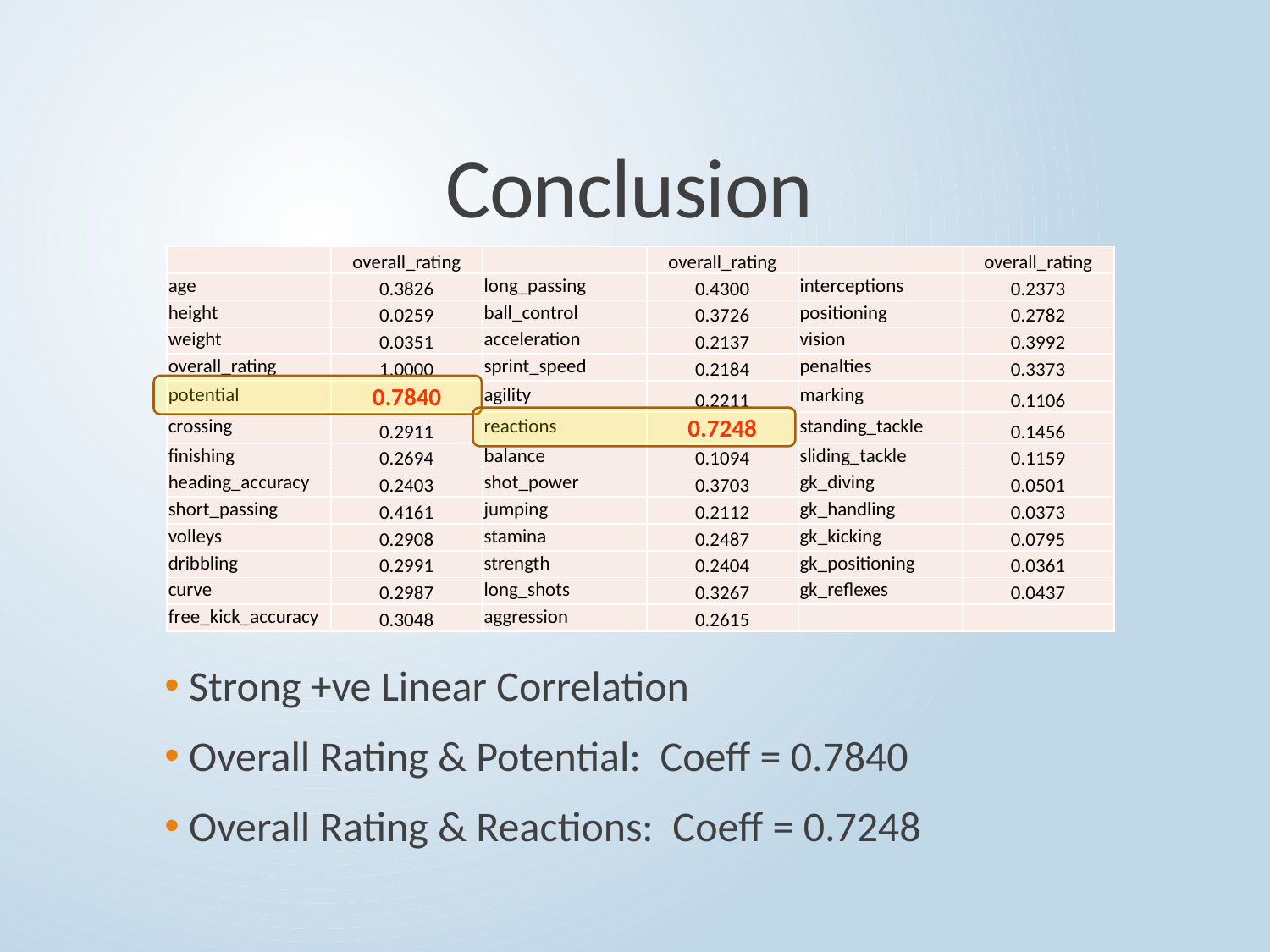

# Conclusion
|  | overall\_rating |  | overall\_rating |  | overall\_rating |
| --- | --- | --- | --- | --- | --- |
| age | 0.3826 | long\_passing | 0.4300 | interceptions | 0.2373 |
| height | 0.0259 | ball\_control | 0.3726 | positioning | 0.2782 |
| weight | 0.0351 | acceleration | 0.2137 | vision | 0.3992 |
| overall\_rating | 1.0000 | sprint\_speed | 0.2184 | penalties | 0.3373 |
| potential | 0.7840 | agility | 0.2211 | marking | 0.1106 |
| crossing | 0.2911 | reactions | 0.7248 | standing\_tackle | 0.1456 |
| finishing | 0.2694 | balance | 0.1094 | sliding\_tackle | 0.1159 |
| heading\_accuracy | 0.2403 | shot\_power | 0.3703 | gk\_diving | 0.0501 |
| short\_passing | 0.4161 | jumping | 0.2112 | gk\_handling | 0.0373 |
| volleys | 0.2908 | stamina | 0.2487 | gk\_kicking | 0.0795 |
| dribbling | 0.2991 | strength | 0.2404 | gk\_positioning | 0.0361 |
| curve | 0.2987 | long\_shots | 0.3267 | gk\_reflexes | 0.0437 |
| free\_kick\_accuracy | 0.3048 | aggression | 0.2615 |  |  |

 Strong +ve Linear Correlation
 Overall Rating & Potential:  Coeff = 0.7840
 Overall Rating & Reactions:  Coeff = 0.7248